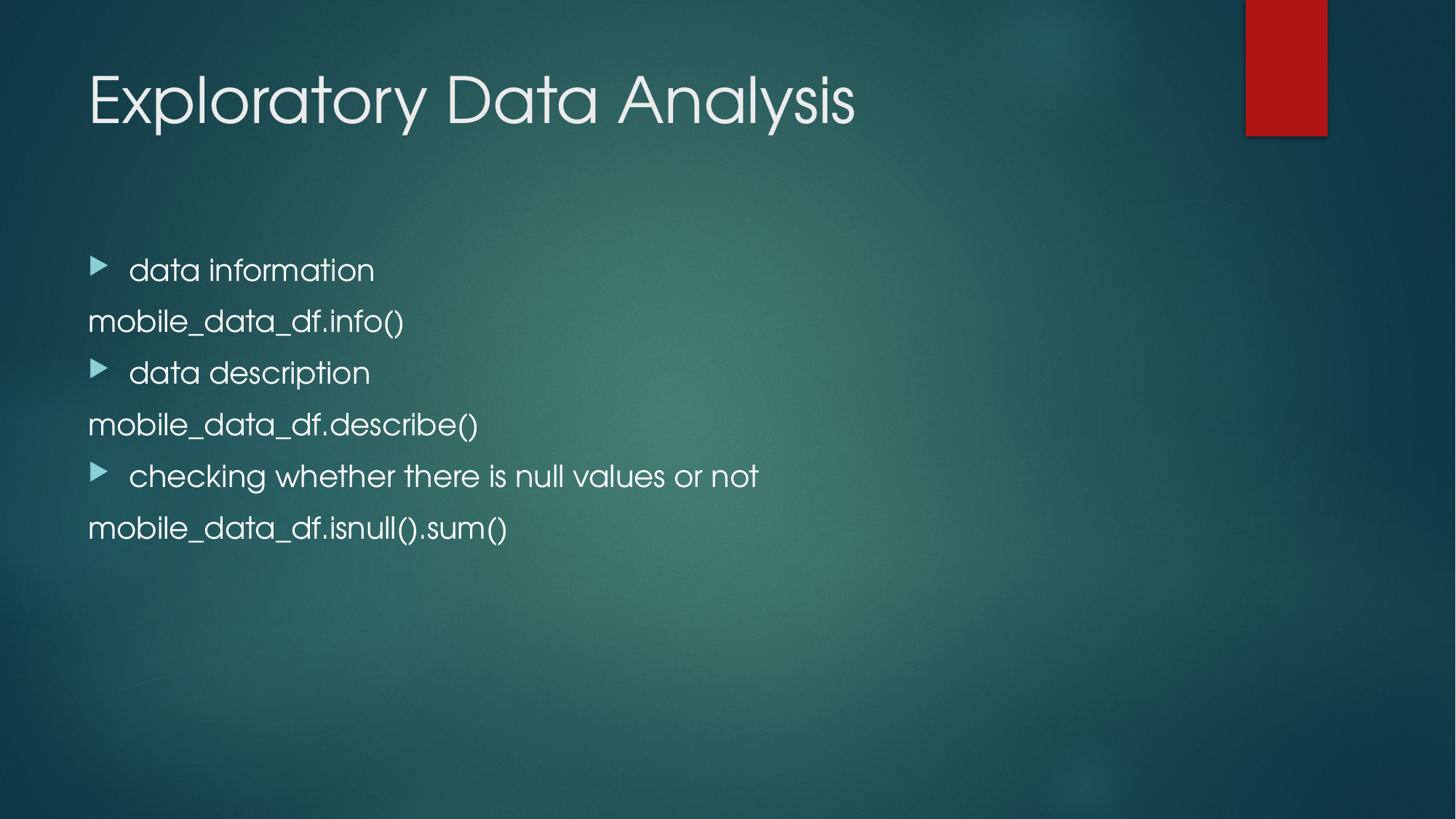

# Exploratory Data Analysis
data information
mobile_data_df.info()
data description
mobile_data_df.describe()
checking whether there is null values or not
mobile_data_df.isnull().sum()